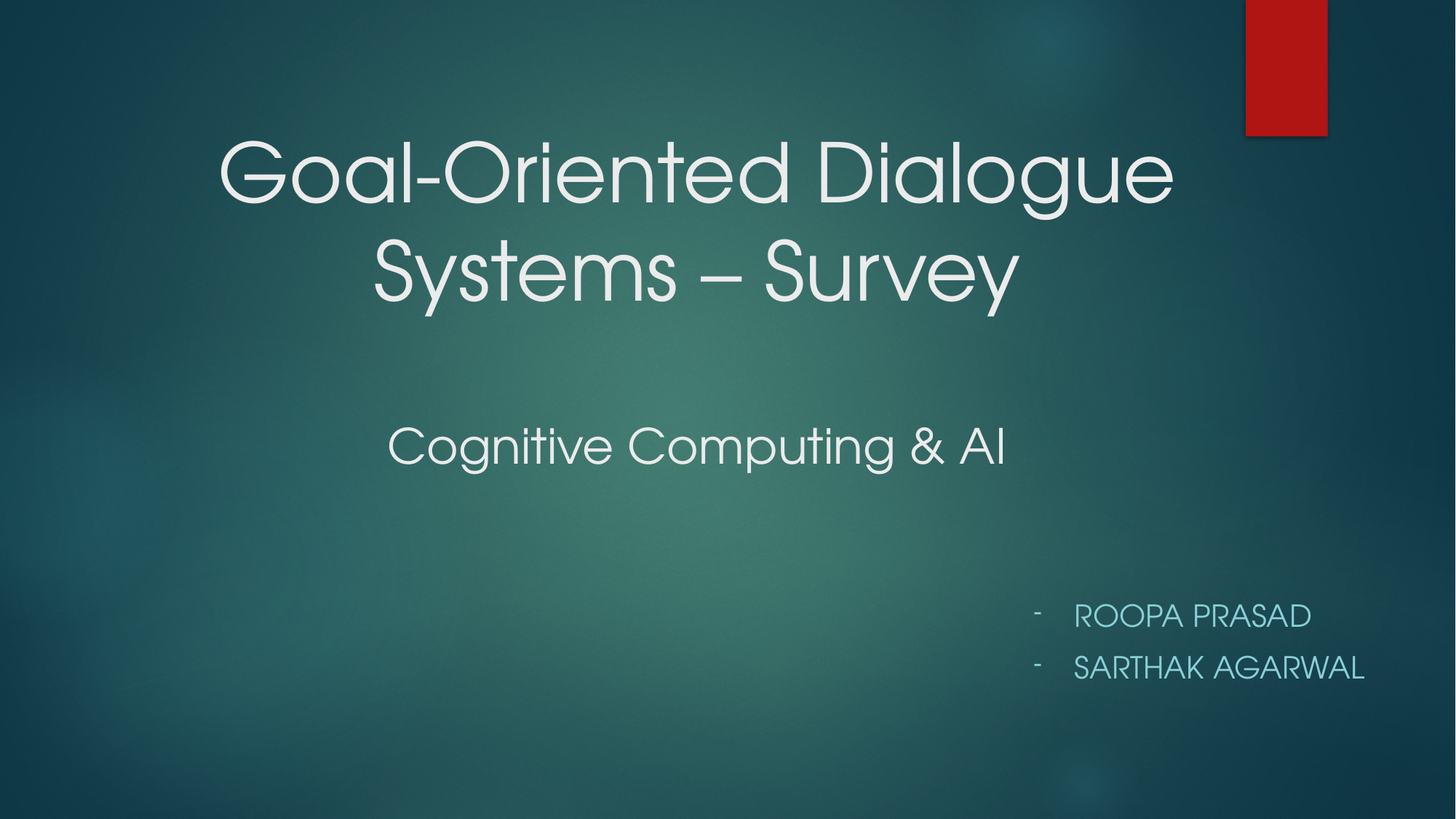

# Goal-Oriented Dialogue Systems – Survey Cognitive Computing & AI
Roopa Prasad
Sarthak Agarwal